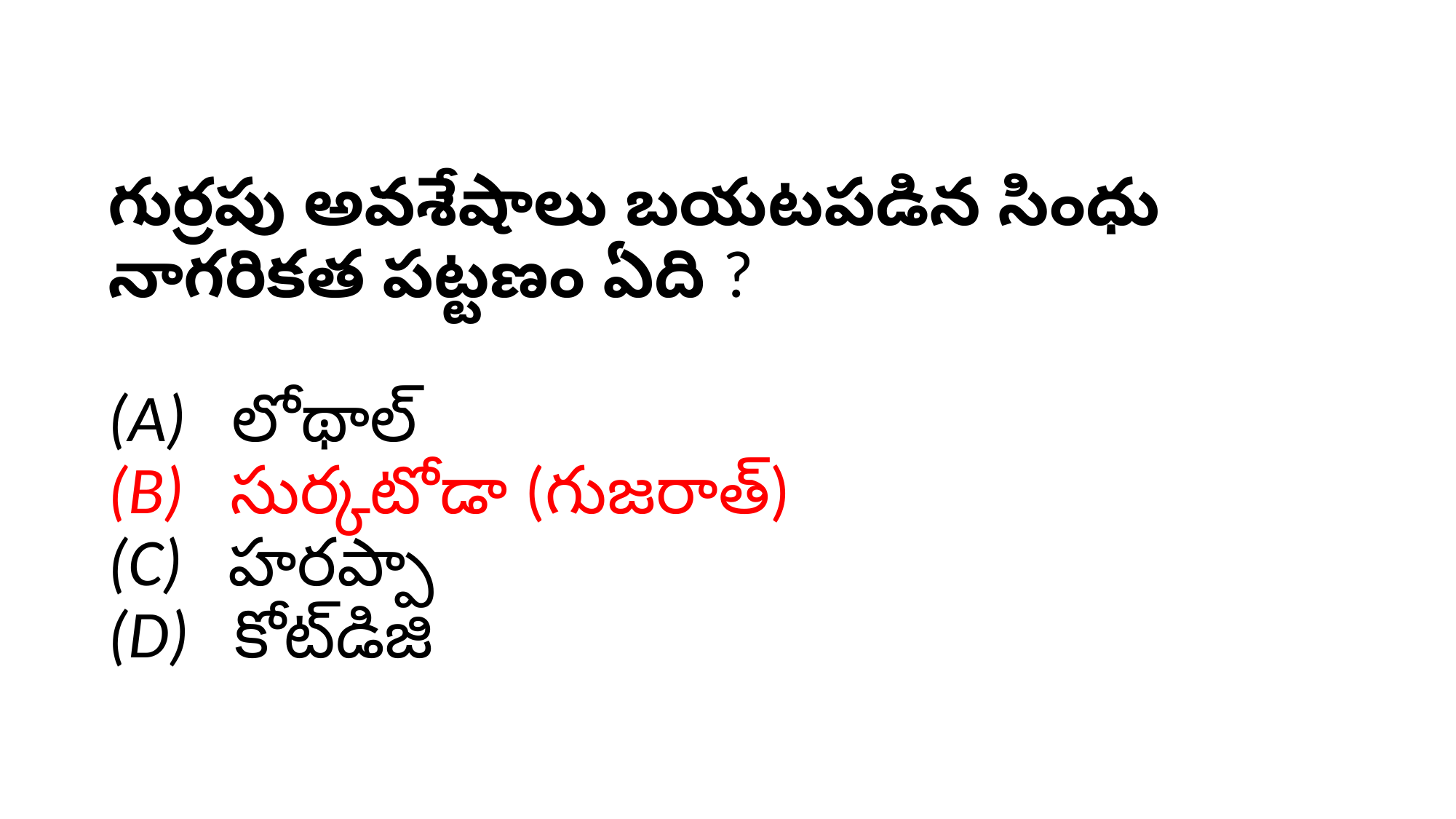

# గుర్రపు అవశేషాలు బయటపడిన సింధు నాగరికత పట్టణం ఏది ? (A)   లోథాల్ (B)   సుర్కటోడా (గుజరాత్) (C)   హరప్పా (D)   కోట్‍డిజి